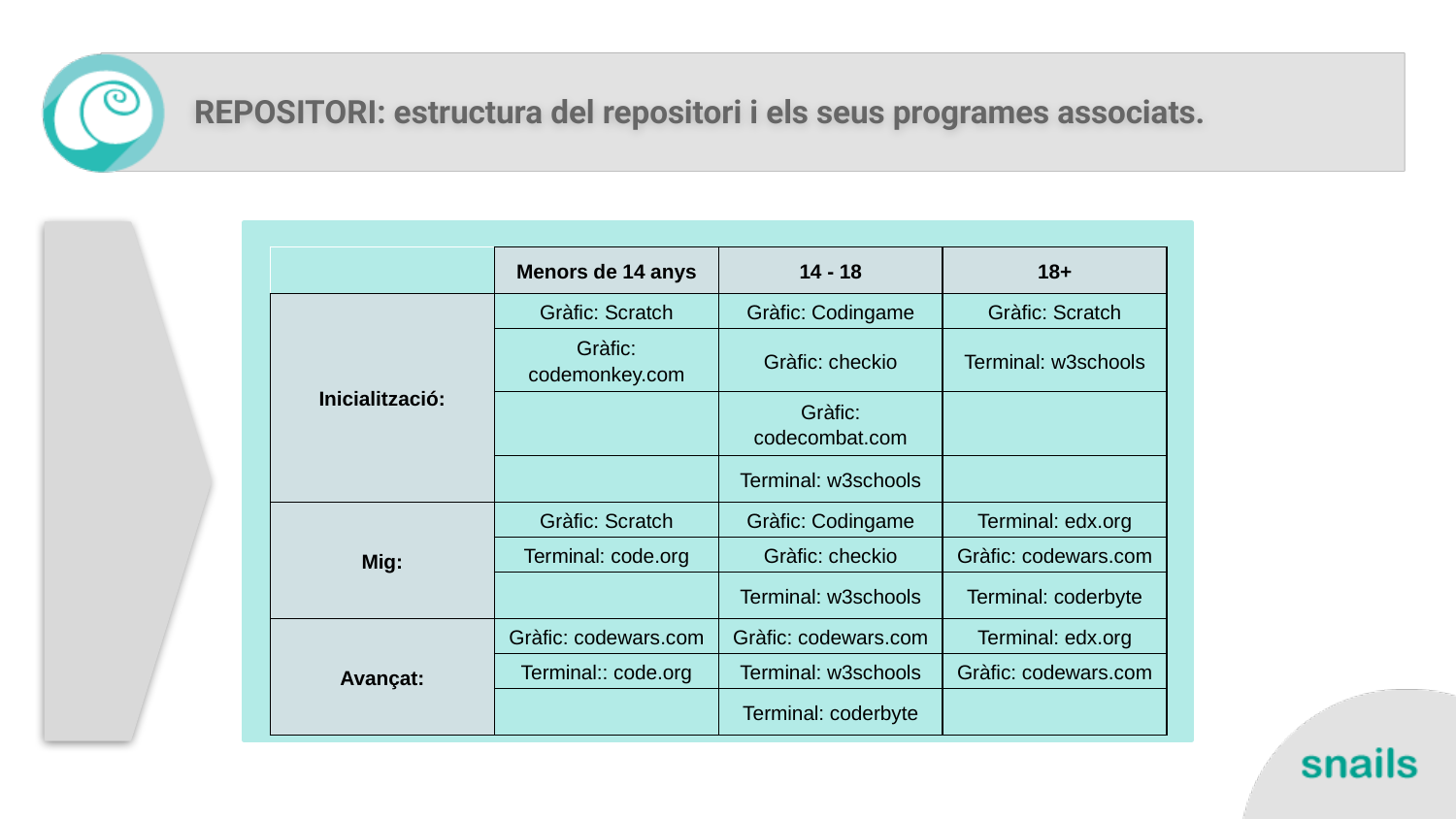

# REPOSITORI: estructura del repositori i els seus programes associats.

|  | Menors de 14 anys | 14 - 18 | 18+ |
| --- | --- | --- | --- |
| Inicialització: | Gràfic: Scratch | Gràfic: Codingame | Gràfic: Scratch |
|  | Gràfic: codemonkey.com | Gràfic: checkio | Terminal: w3schools |
|  |  | Gràfic: codecombat.com |  |
|  |  | Terminal: w3schools |  |
| Mig: | Gràfic: Scratch | Gràfic: Codingame | Terminal: edx.org |
|  | Terminal: code.org | Gràfic: checkio | Gràfic: codewars.com |
|  |  | Terminal: w3schools | Terminal: coderbyte |
| Avançat: | Gràfic: codewars.com | Gràfic: codewars.com | Terminal: edx.org |
|  | Terminal:: code.org | Terminal: w3schools | Gràfic: codewars.com |
|  |  | Terminal: coderbyte |  |